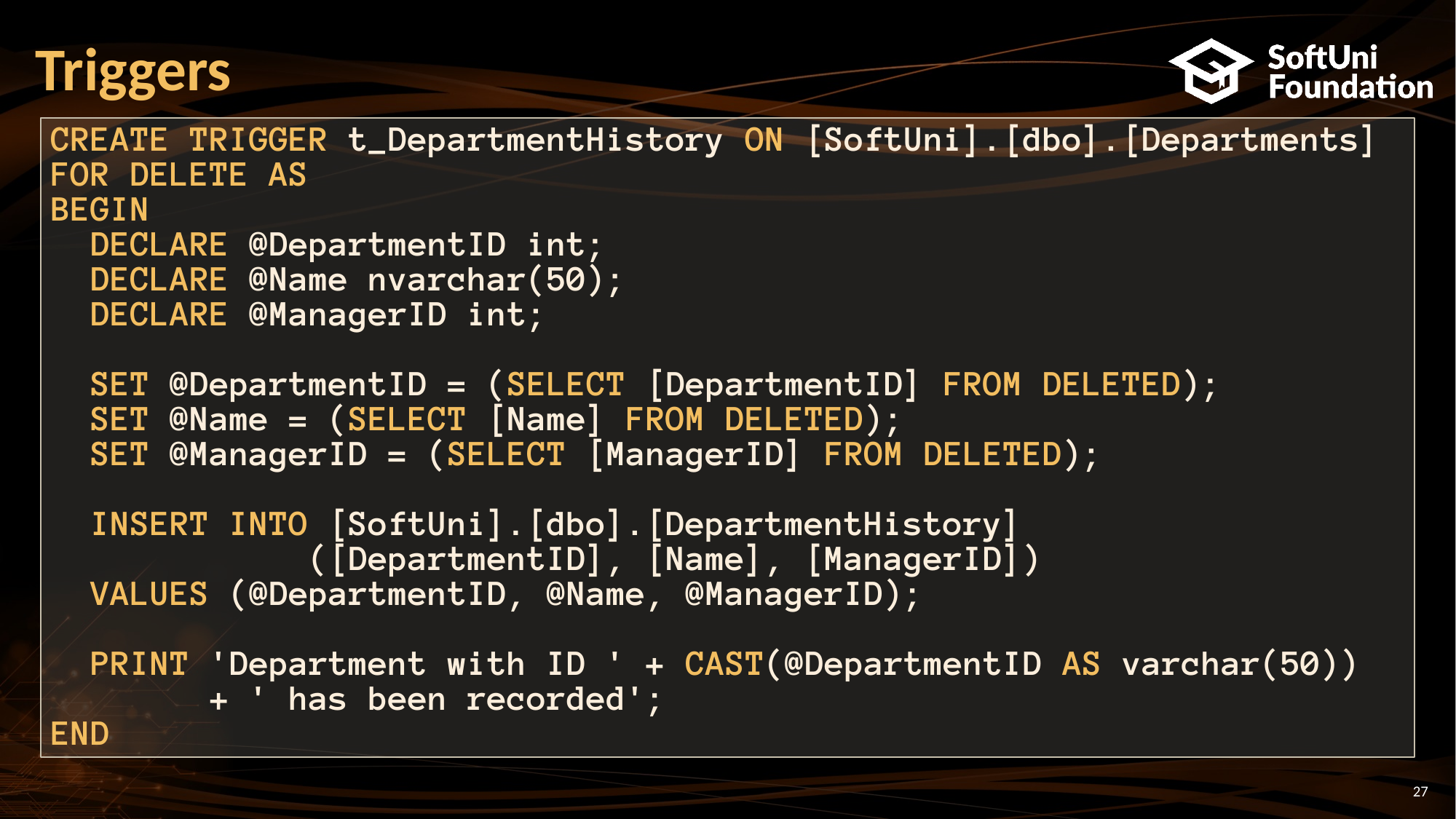

# Triggers
CREATE TRIGGER t_DepartmentHistory ON [SoftUni].[dbo].[Departments]
FOR DELETE AS
BEGIN
  DECLARE @DepartmentID int;
  DECLARE @Name nvarchar(50);
  DECLARE @ManagerID int;

  SET @DepartmentID = (SELECT [DepartmentID] FROM DELETED);
  SET @Name = (SELECT [Name] FROM DELETED);
  SET @ManagerID = (SELECT [ManagerID] FROM DELETED);

  INSERT INTO [SoftUni].[dbo].[DepartmentHistory]
             ([DepartmentID], [Name], [ManagerID])
  VALUES (@DepartmentID, @Name, @ManagerID);

  PRINT 'Department with ID ' + CAST(@DepartmentID AS varchar(50))
        + ' has been recorded';
END
27